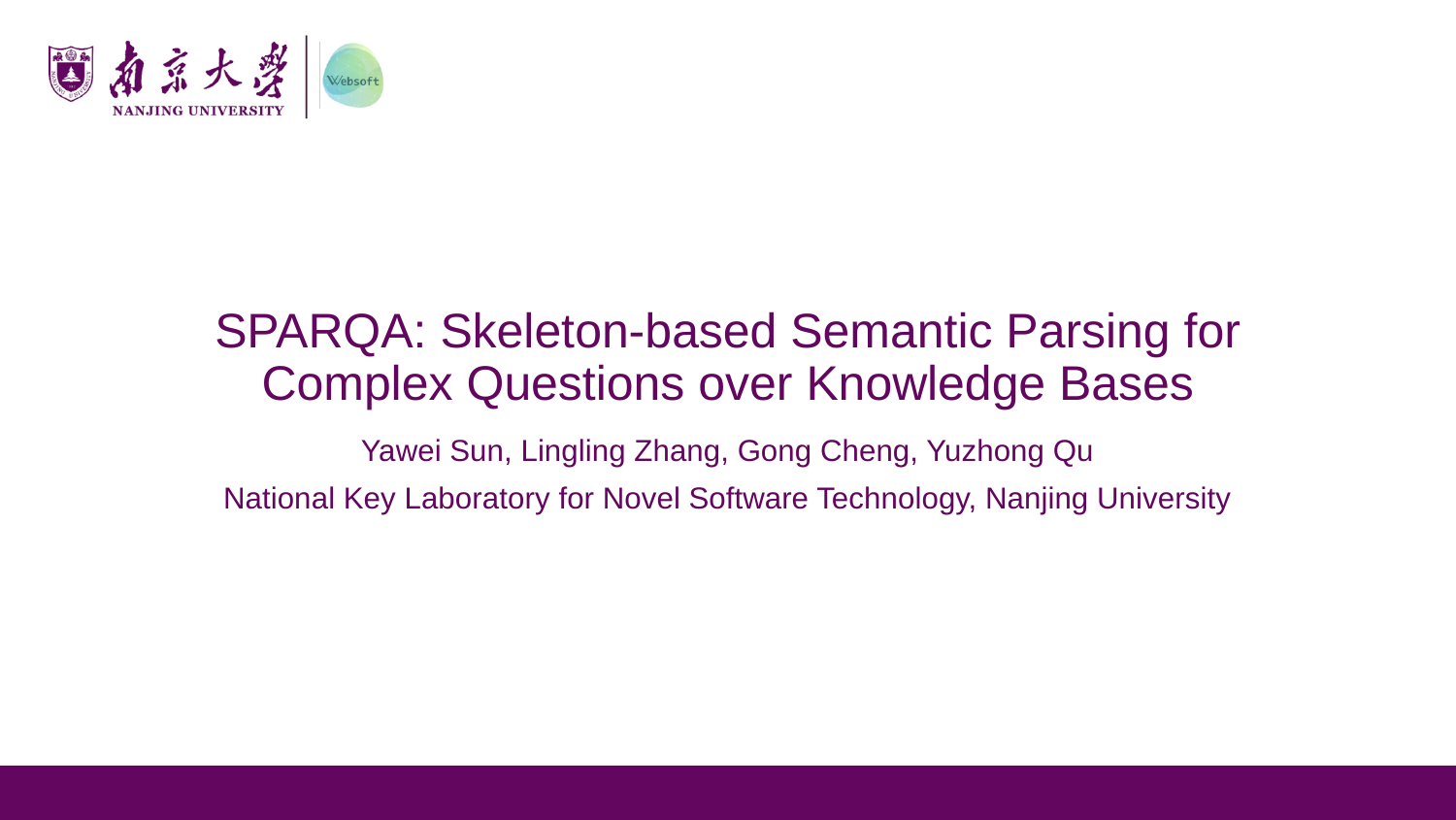

# SPARQA: Skeleton-based Semantic Parsing for Complex Questions over Knowledge Bases
Yawei Sun, Lingling Zhang, Gong Cheng, Yuzhong Qu
National Key Laboratory for Novel Software Technology, Nanjing University